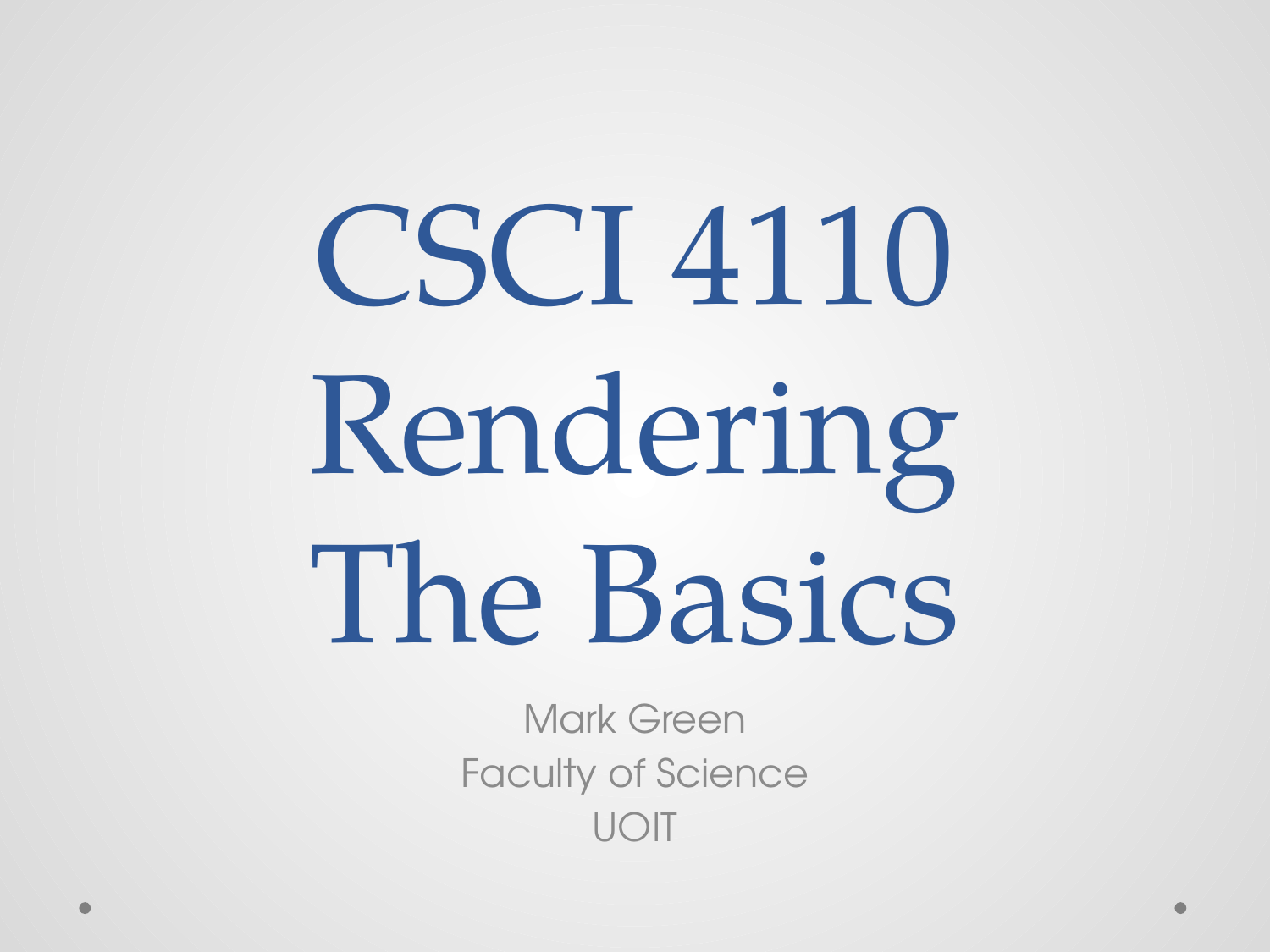

# CSCI 4110 Rendering The Basics
Mark Green
Faculty of Science
UOIT